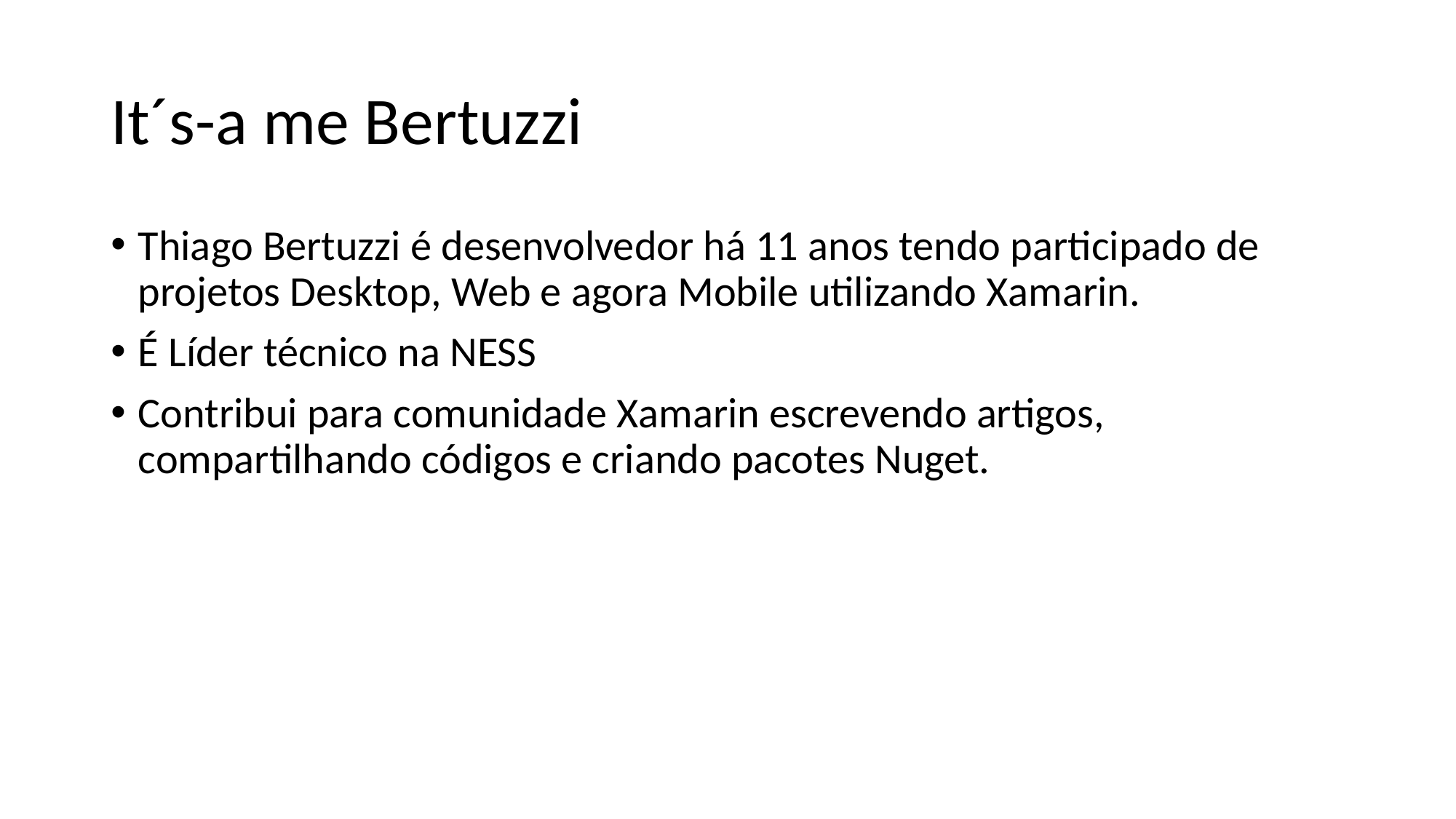

# It´s-a me Bertuzzi
Thiago Bertuzzi é desenvolvedor há 11 anos tendo participado de projetos Desktop, Web e agora Mobile utilizando Xamarin.
É Líder técnico na NESS
Contribui para comunidade Xamarin escrevendo artigos, compartilhando códigos e criando pacotes Nuget.